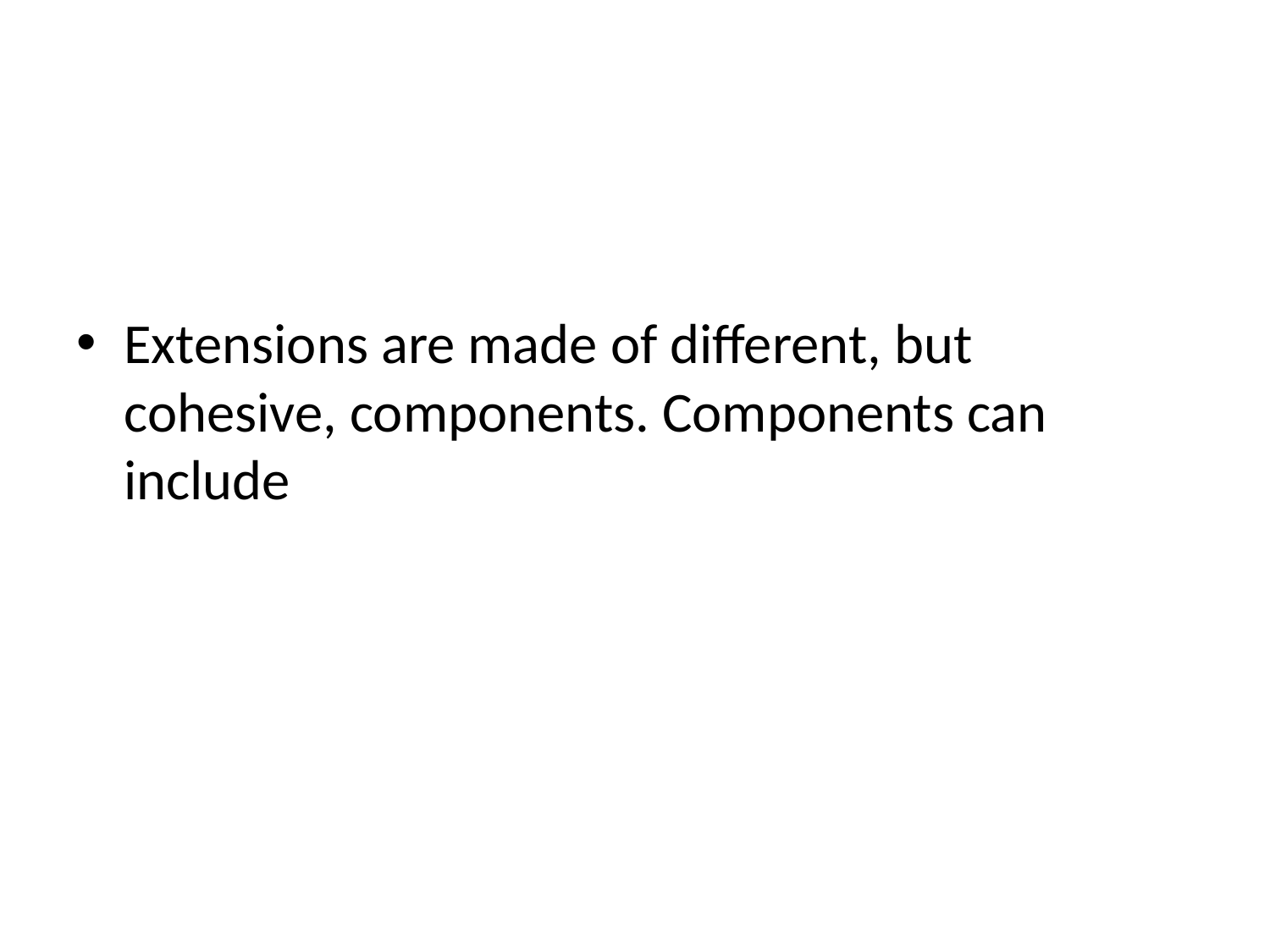

#

Extensions are made of different, but cohesive, components. Components can include